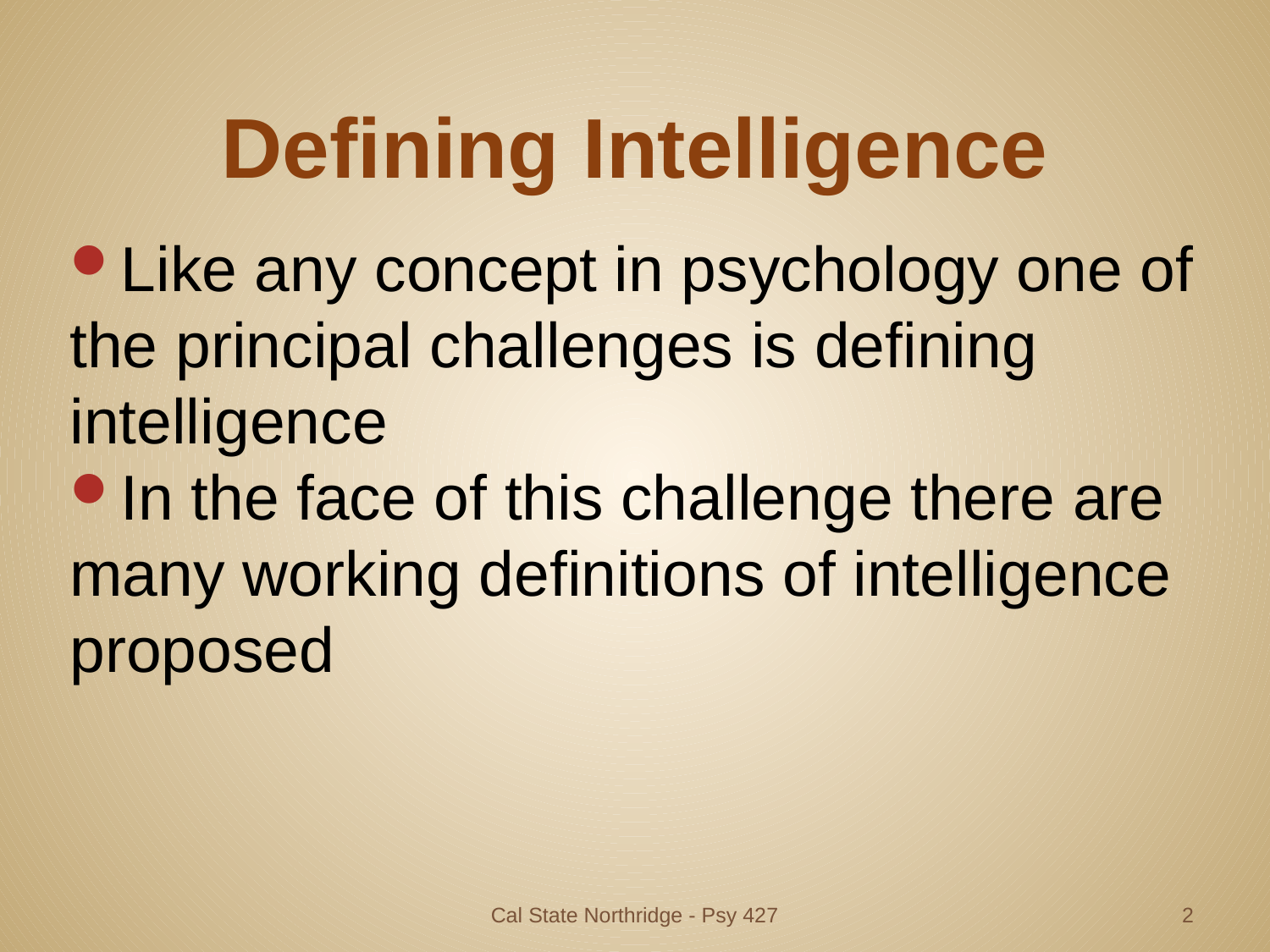

# Defining Intelligence
Like any concept in psychology one of the principal challenges is defining intelligence
In the face of this challenge there are many working definitions of intelligence proposed
Cal State Northridge - Psy 427
2